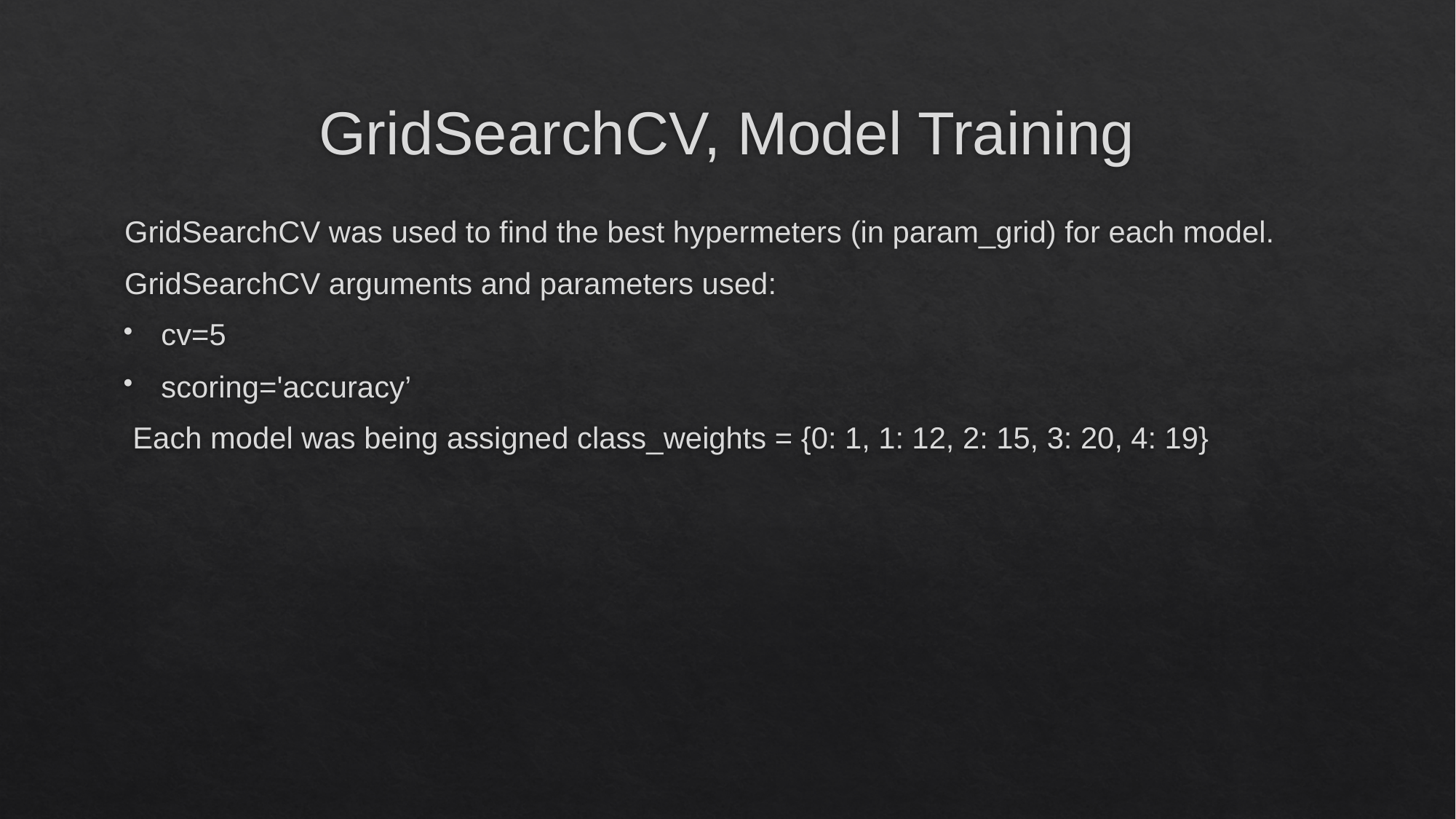

# GridSearchCV, Model Training
GridSearchCV was used to find the best hypermeters (in param_grid) for each model.
GridSearchCV arguments and parameters used:
cv=5
scoring='accuracy’
 Each model was being assigned class_weights = {0: 1, 1: 12, 2: 15, 3: 20, 4: 19}